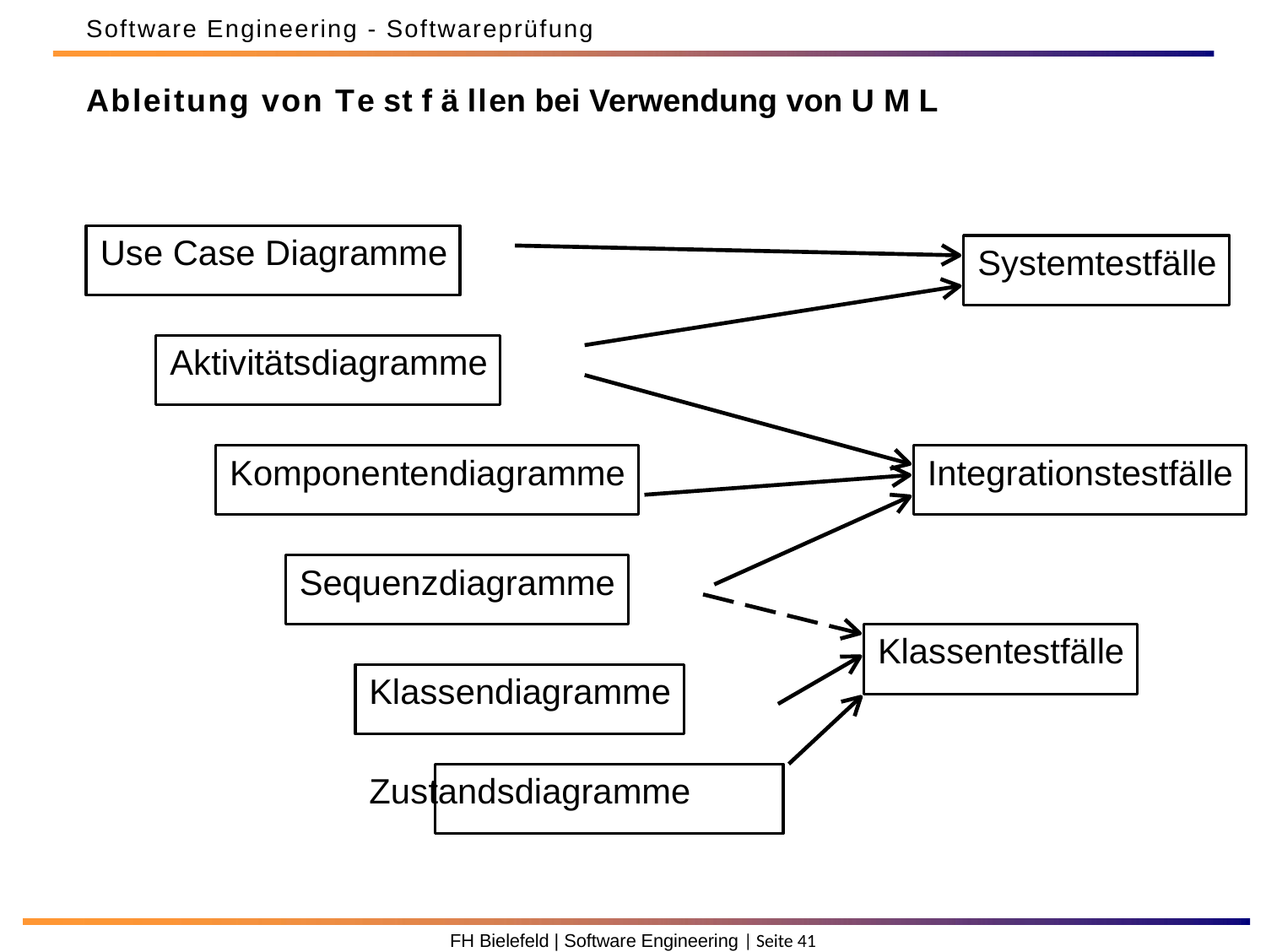

Software Engineering - Softwareprüfung

Ableitung von Te st f ä llen bei Verwendung von U M L

Use Case Diagramme

Systemtestfälle

Aktivitätsdiagramme

Komponentendiagramme
Integrationstestfälle

Sequenzdiagramme
Klassentestfälle
Klassendiagramme

Zustandsdiagramme